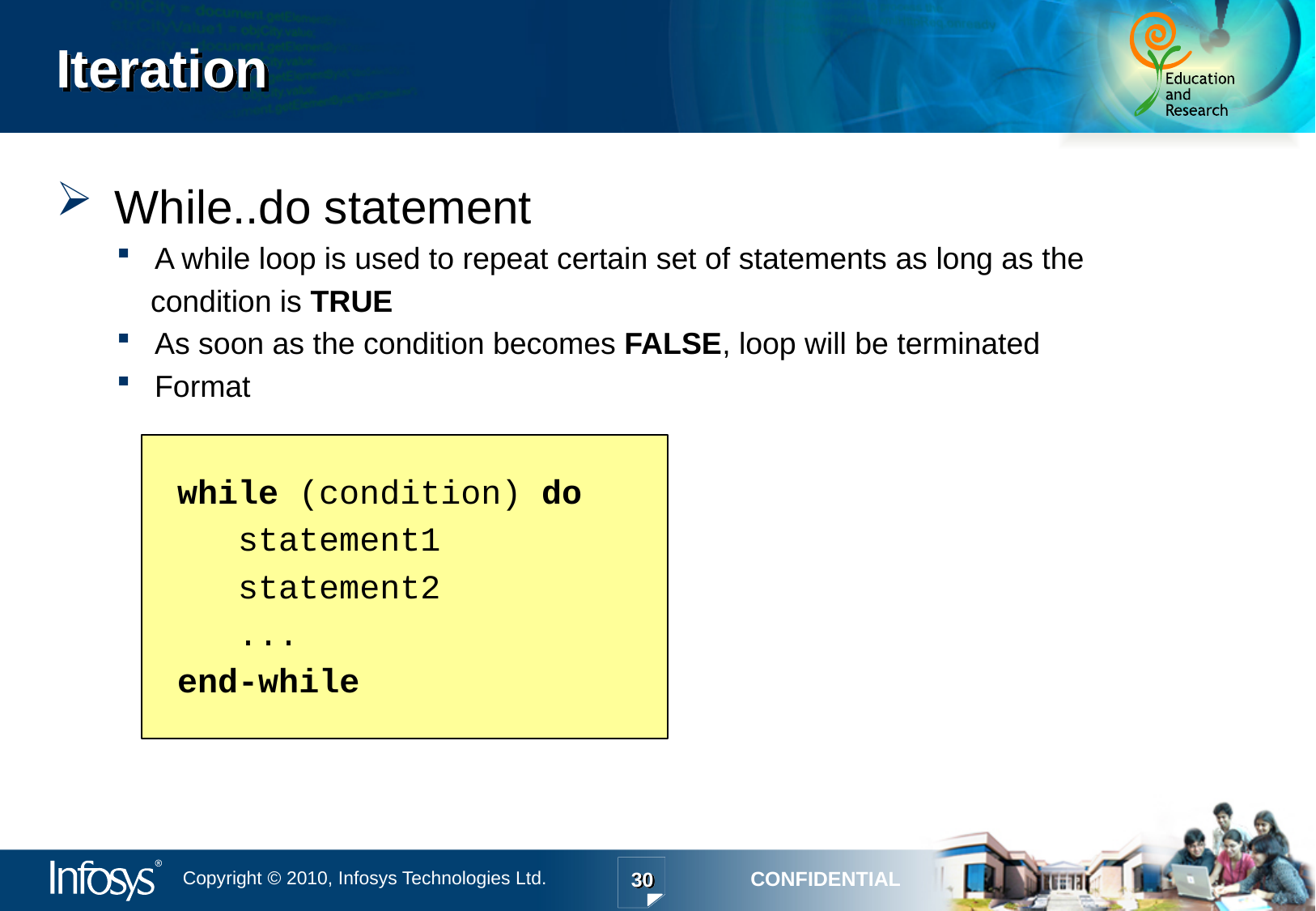

# Iteration
 While..do statement
A while loop is used to repeat certain set of statements as long as the
    condition is TRUE
As soon as the condition becomes FALSE, loop will be terminated
Format

while (condition) do
   statement1
   statement2
   ...
end-while

30